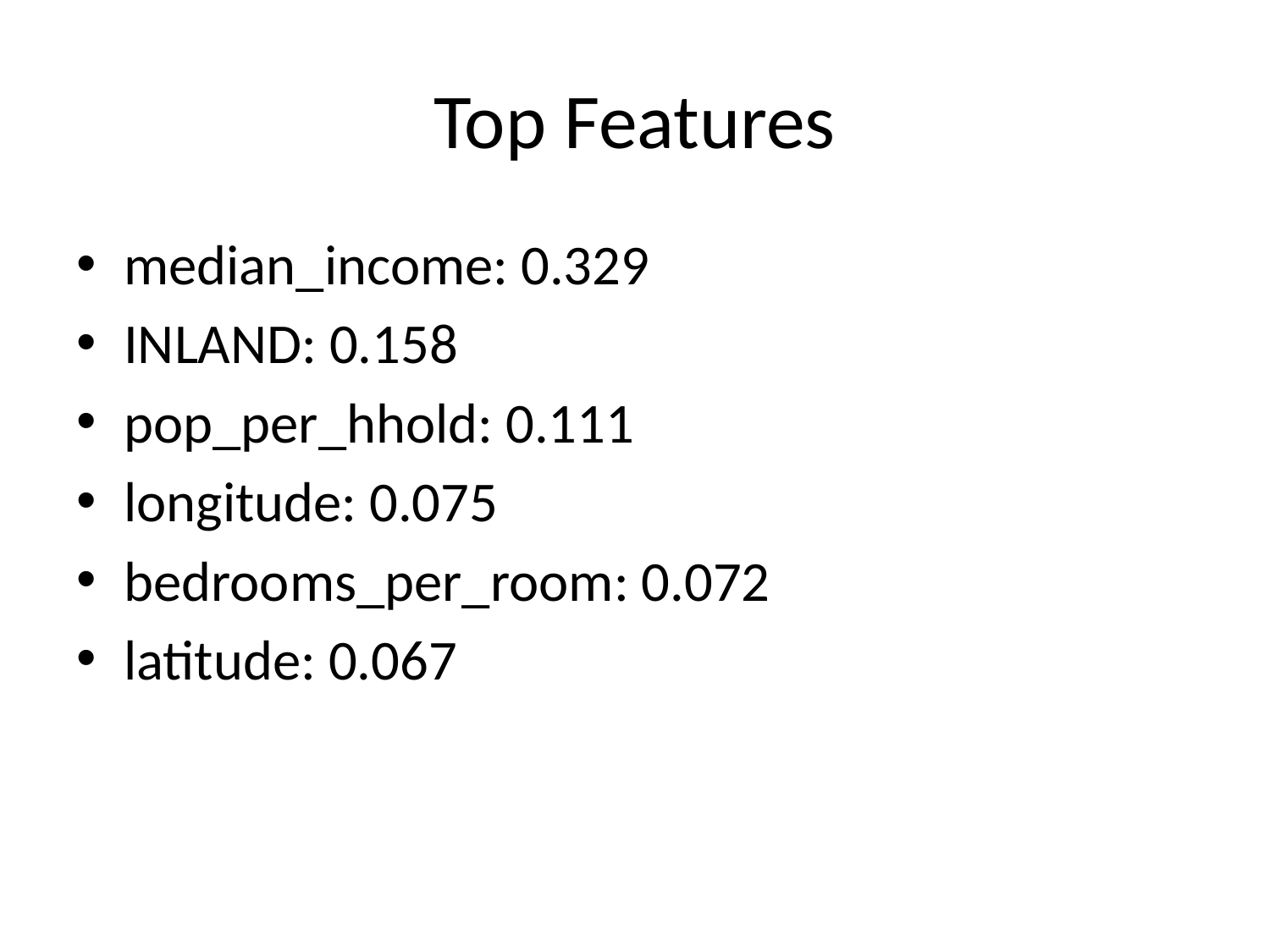

# Top Features
median_income: 0.329
INLAND: 0.158
pop_per_hhold: 0.111
longitude: 0.075
bedrooms_per_room: 0.072
latitude: 0.067